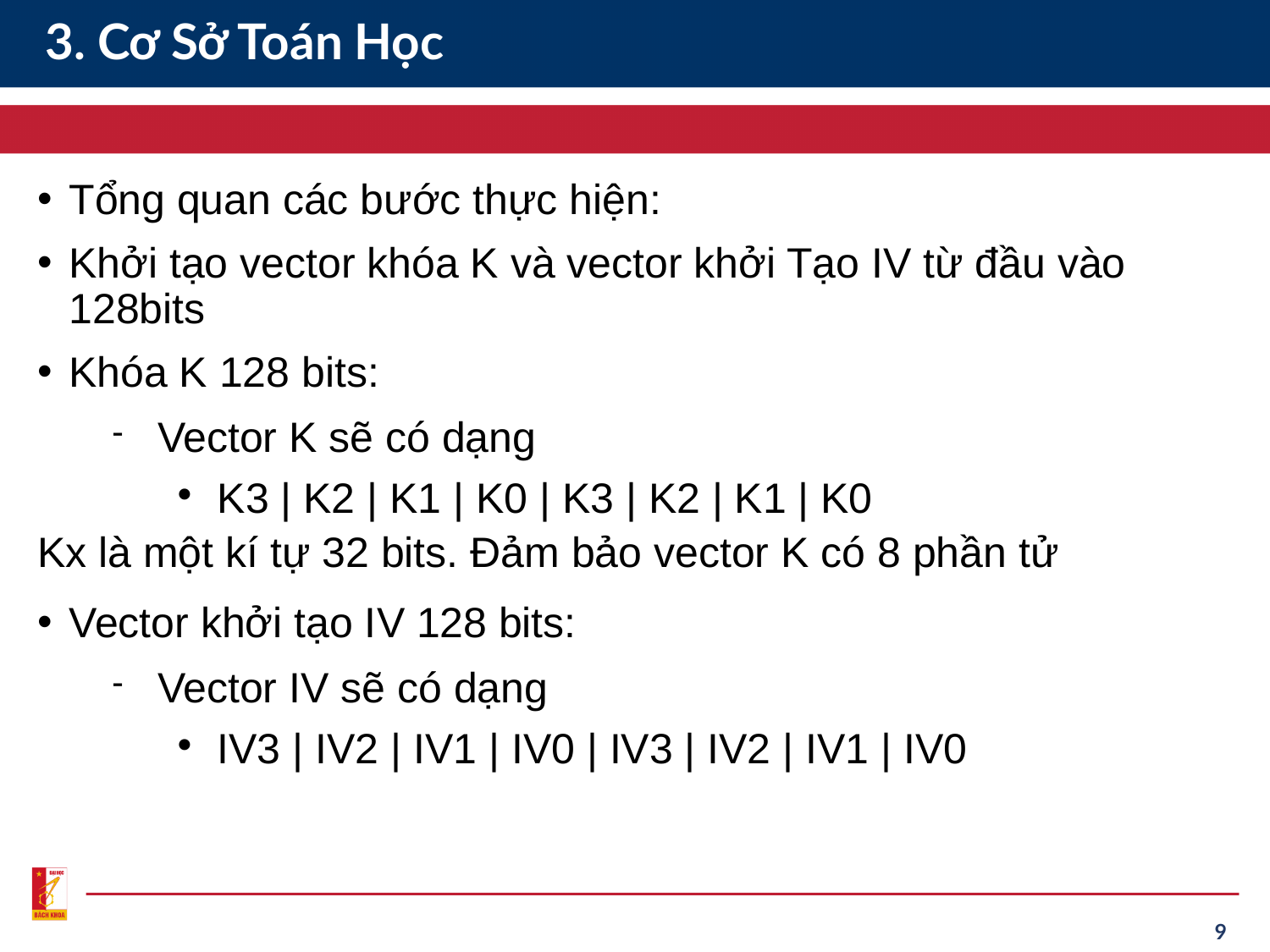

# 3. Cơ Sở Toán Học
Tổng quan các bước thực hiện:
Khởi tạo vector khóa K và vector khởi Tạo IV từ đầu vào 128bits
Khóa K 128 bits:
Vector K sẽ có dạng
K3 | K2 | K1 | K0 | K3 | K2 | K1 | K0

Vector khởi tạo IV 128 bits:
Vector IV sẽ có dạng
IV3 | IV2 | IV1 | IV0 | IV3 | IV2 | IV1 | IV0

Kx là một kí tự 32 bits. Đảm bảo vector K có 8 phần tử
9